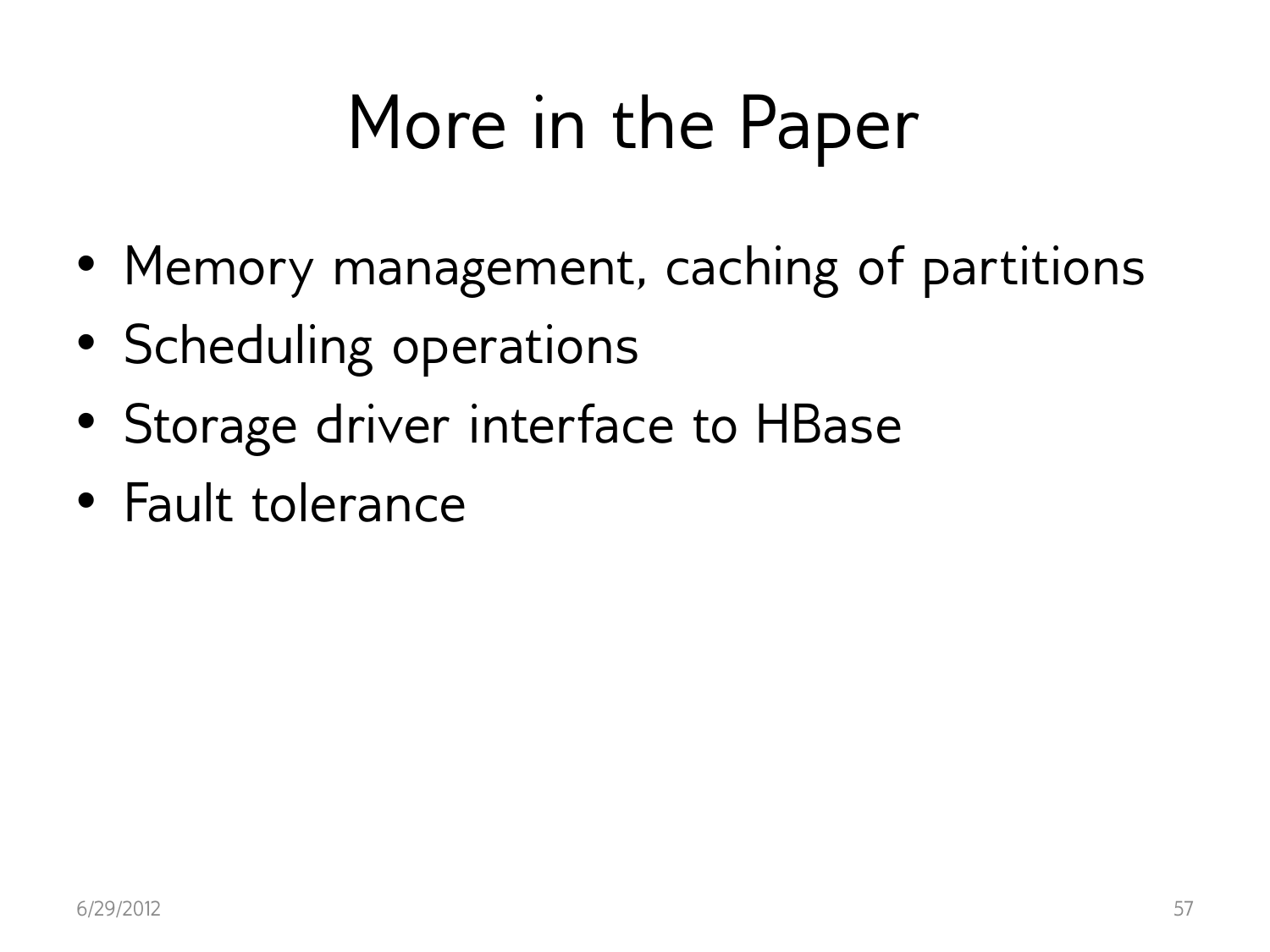

# More in the Paper
Memory management, caching of partitions
Scheduling operations
Storage driver interface to HBase
Fault tolerance

6/29/2012
57